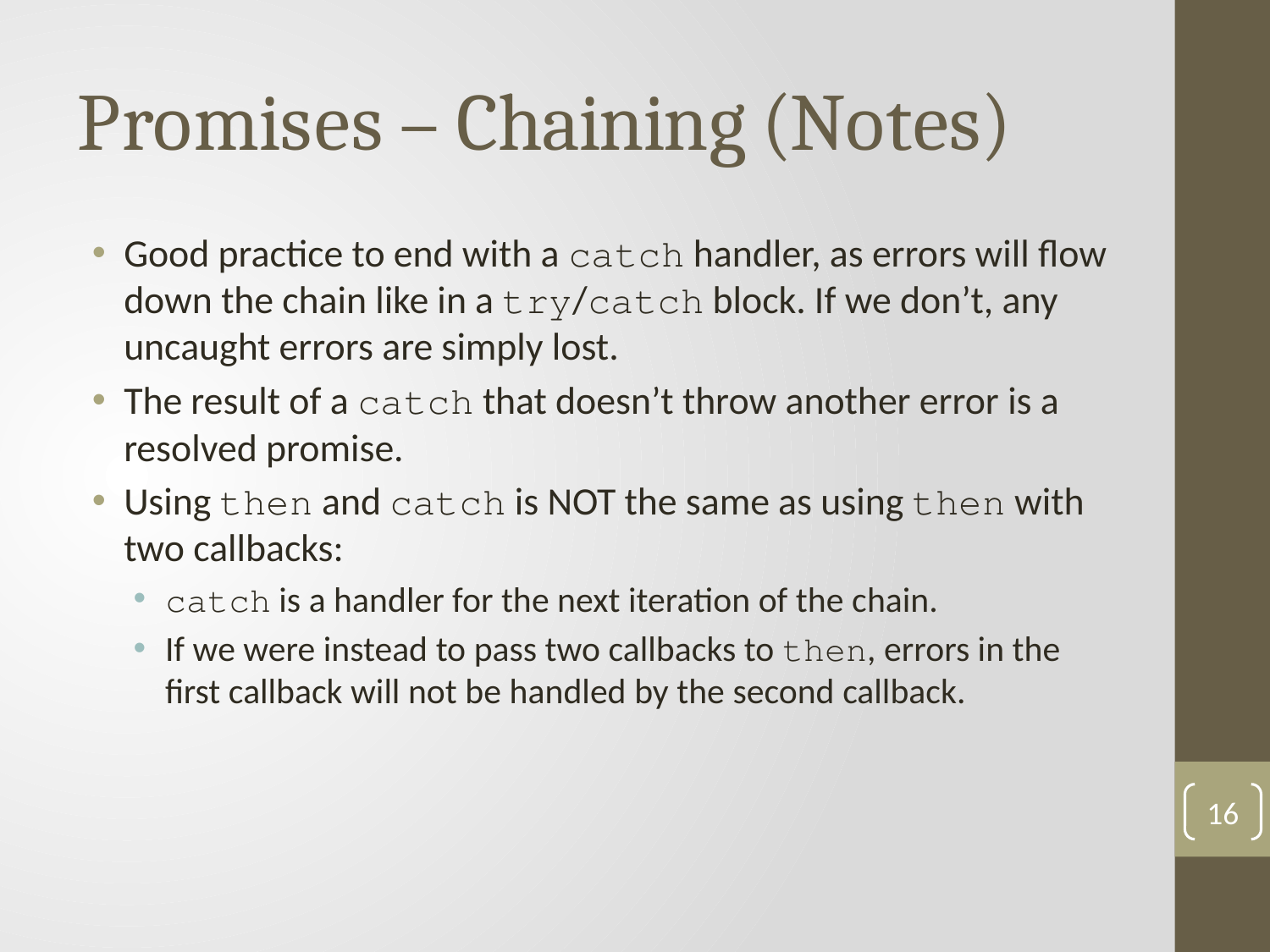

# Promises – Chaining (Notes)
Good practice to end with a catch handler, as errors will flow down the chain like in a try/catch block. If we don’t, any uncaught errors are simply lost.
The result of a catch that doesn’t throw another error is a resolved promise.
Using then and catch is NOT the same as using then with two callbacks:
catch is a handler for the next iteration of the chain.
If we were instead to pass two callbacks to then, errors in the first callback will not be handled by the second callback.
16